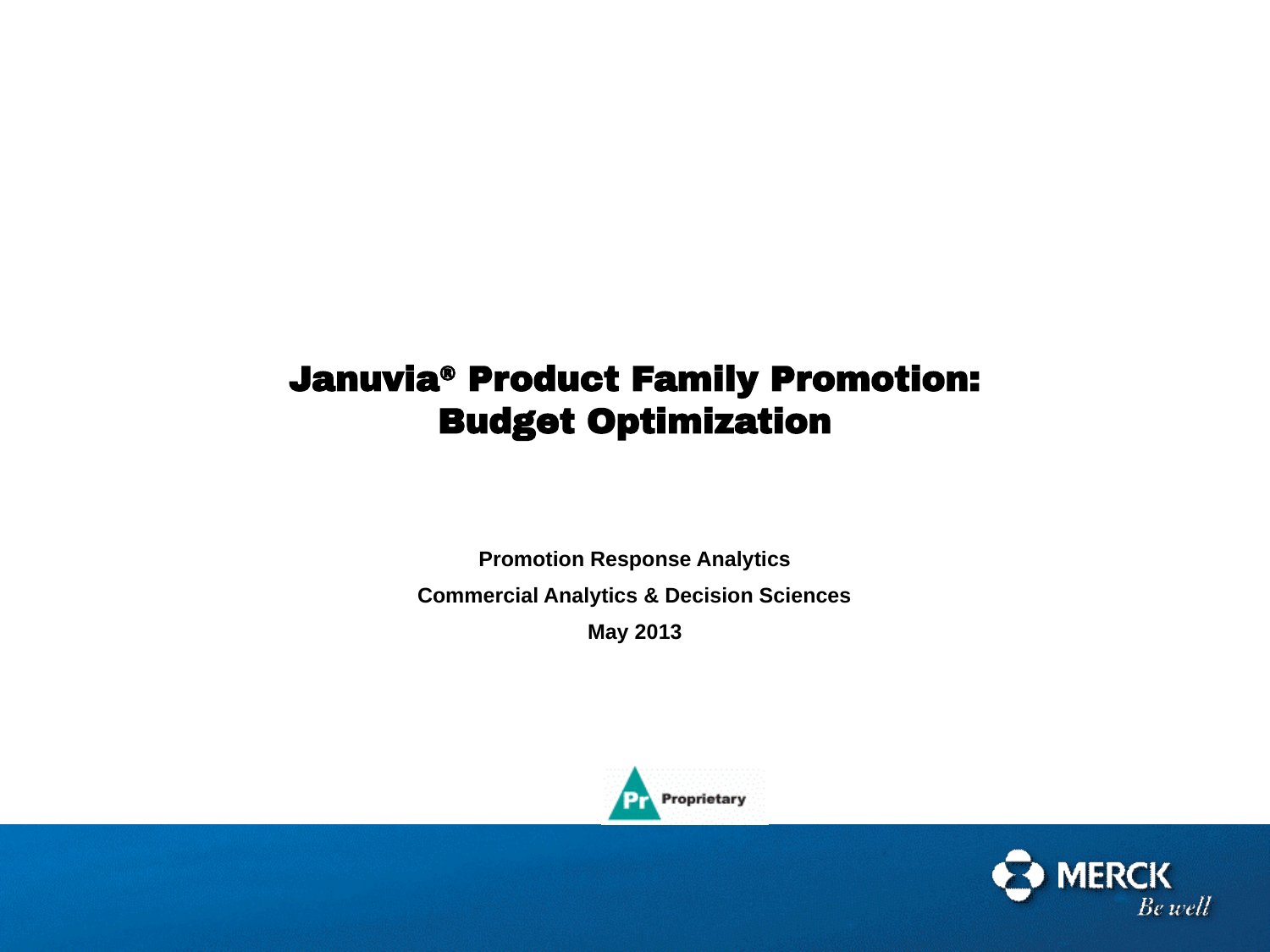

# Januvia® Product Family Promotion: Budget Optimization
Promotion Response Analytics
Commercial Analytics & Decision Sciences
May 2013